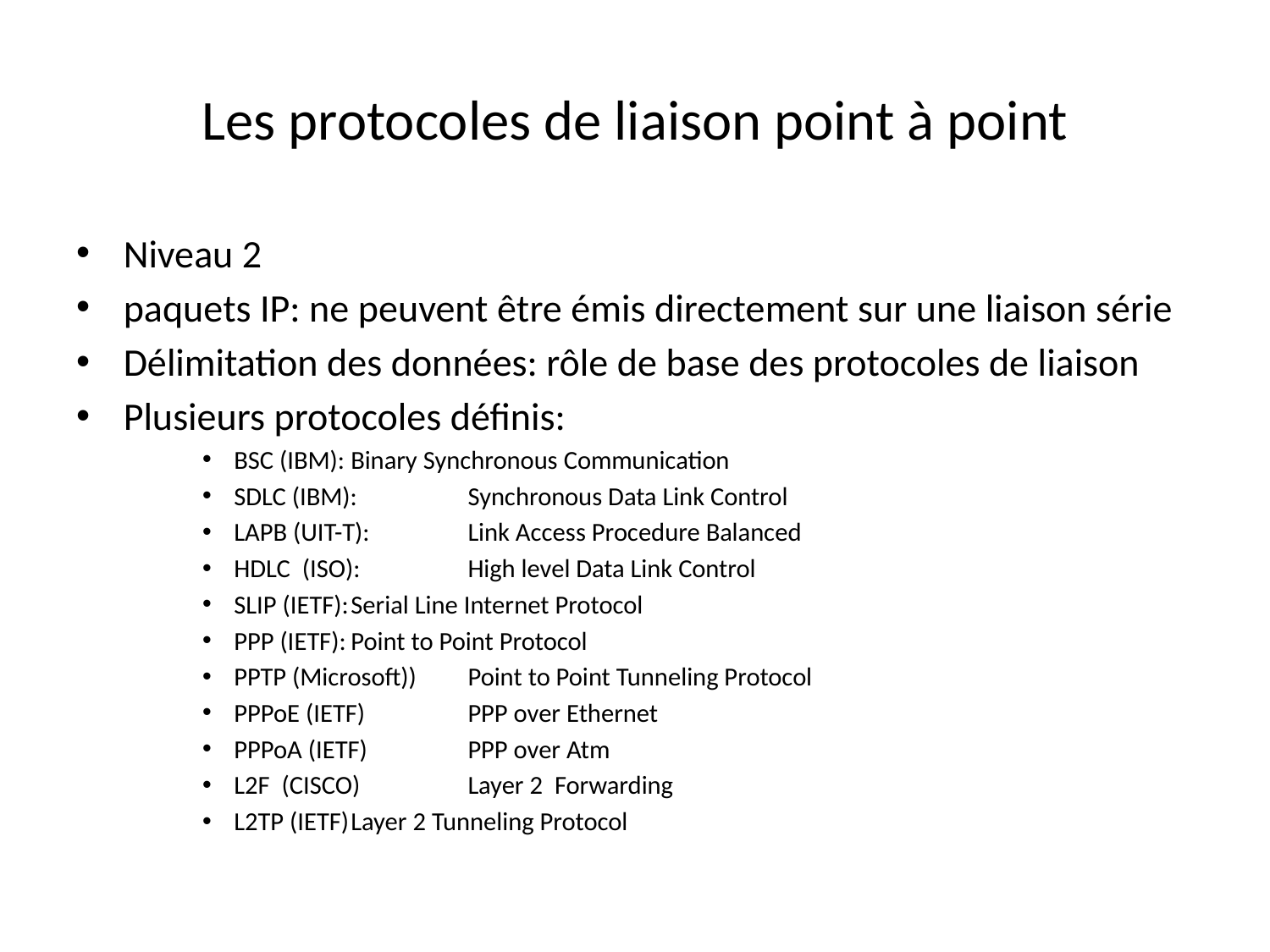

# Les protocoles de liaison point à point
Niveau 2
paquets IP: ne peuvent être émis directement sur une liaison série
Délimitation des données: rôle de base des protocoles de liaison
Plusieurs protocoles définis:
BSC (IBM):	Binary Synchronous Communication
SDLC (IBM):	Synchronous Data Link Control
LAPB (UIT-T):	Link Access Procedure Balanced
HDLC  (ISO):	High level Data Link Control
SLIP (IETF):	Serial Line Internet Protocol
PPP (IETF):	Point to Point Protocol
PPTP (Microsoft))	Point to Point Tunneling Protocol
PPPoE (IETF)	PPP over Ethernet
PPPoA (IETF)	PPP over Atm
L2F  (CISCO)	Layer 2  Forwarding
L2TP (IETF)	Layer 2 Tunneling Protocol